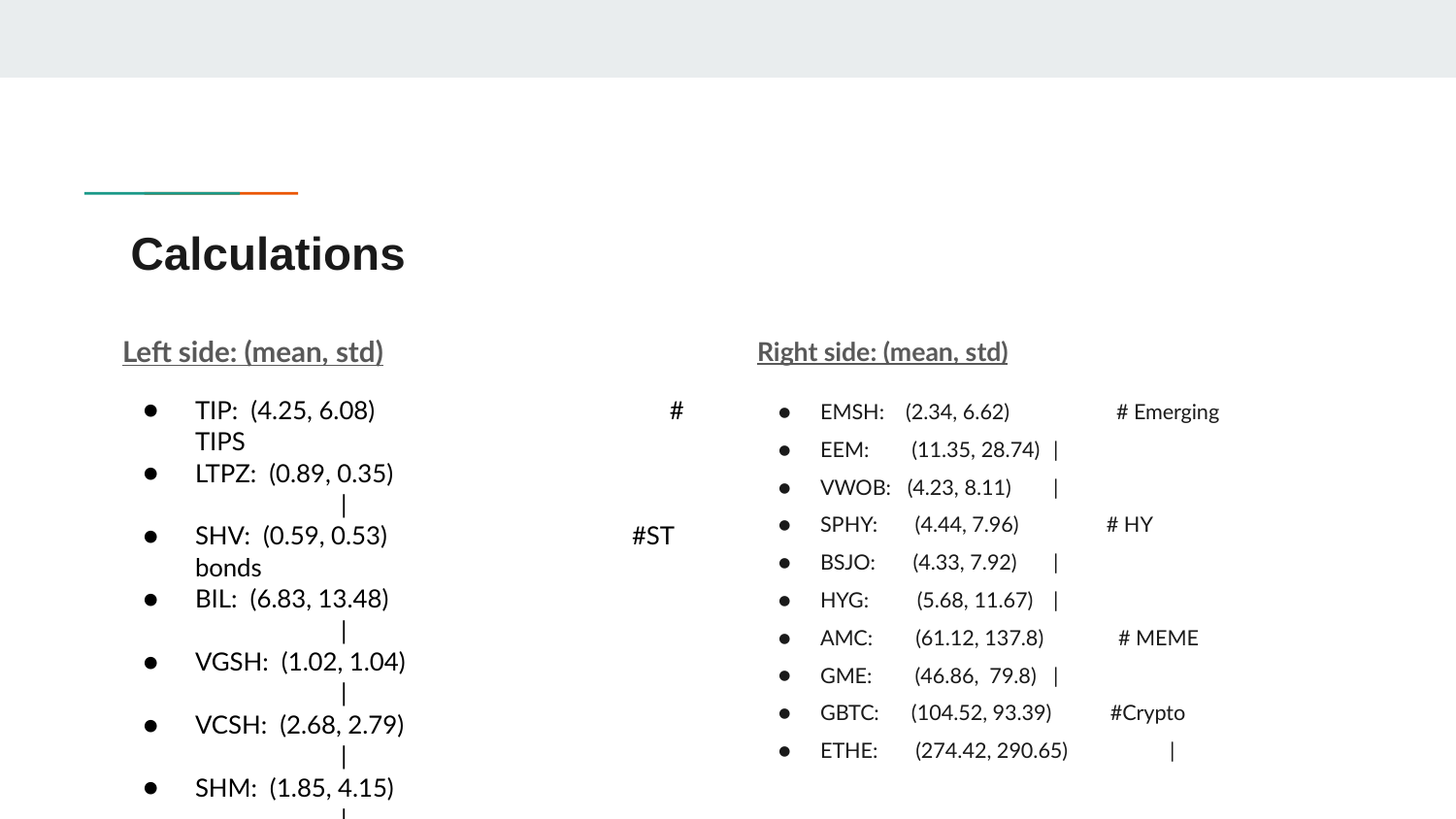

# Calculations
Left side: (mean, std)
TIP:  (4.25, 6.08)		      # TIPS
LTPZ:  (0.89, 0.35)			|
SHV:  (0.59, 0.53)		#ST bonds
BIL:  (6.83, 13.48)			|
VGSH:  (1.02, 1.04)			|
VCSH:  (2.68, 2.79)			|
SHM:  (1.85, 4.15)			|
BSV:  (2.18, 3)			|
BWZ:  (0.63, 7.53)			|
GOLD:  (10.78, 17.58)	       # Gold
Right side: (mean, std)
EMSH:    (2.34, 6.62)                    # Emerging
EEM:        (11.35, 28.74)		|
VWOB:   (4.23, 8.11)			|
SPHY:       (4.44, 7.96) 	          # HY
BSJO:       (4.33, 7.92)			|
HYG:         (5.68, 11.67)		|
AMC:        (61.12, 137.8)              # MEME
GME:        (46.86,  79.8)		|
GBTC:      (104.52, 93.39)           #Crypto
ETHE:       (274.42, 290.65)		|